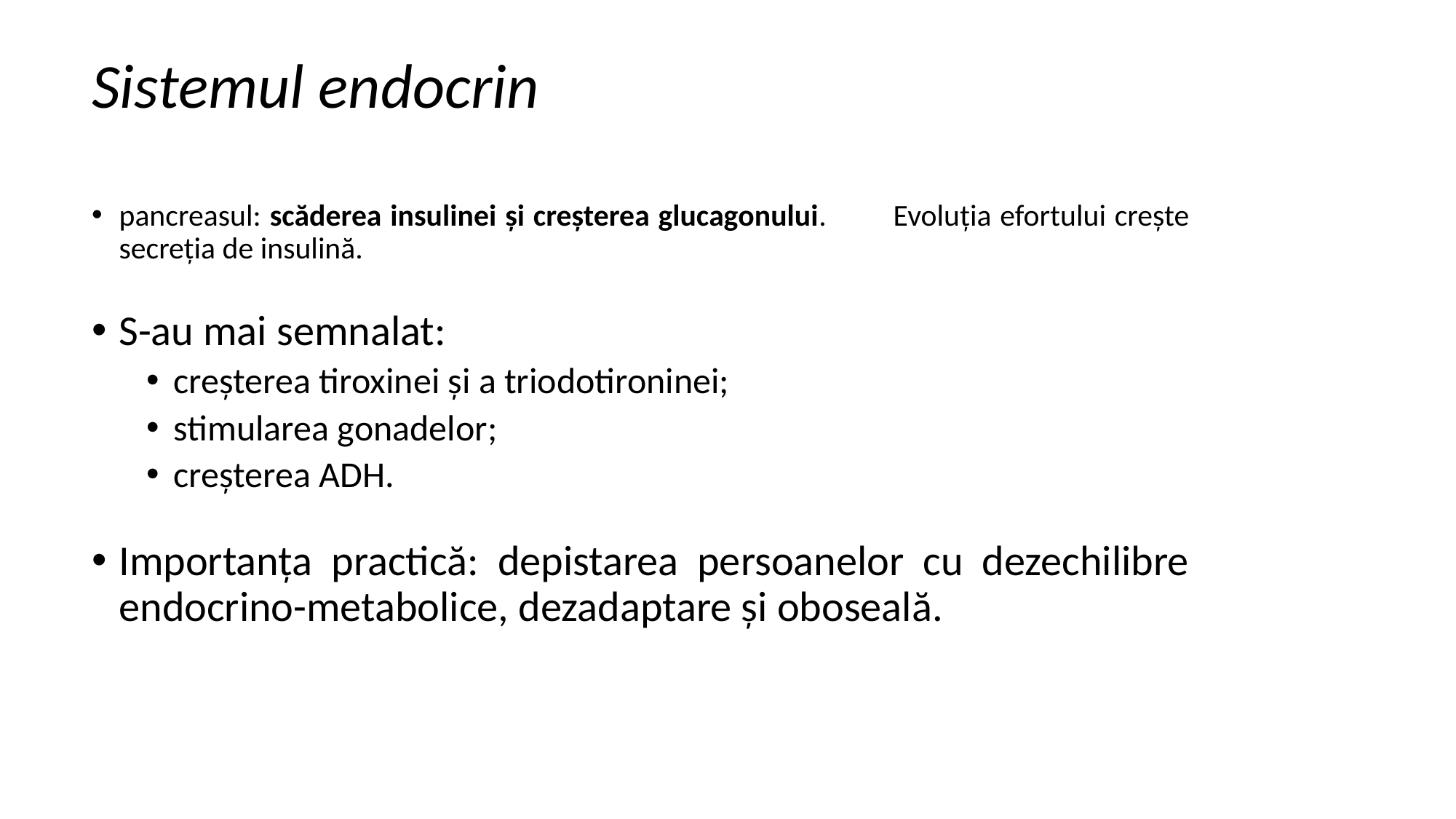

# Sistemul endocrin
pancreasul: scăderea insulinei şi creşterea glucagonului. 	Evoluţia efortului creşte secreţia de insulină.

S-au mai semnalat:
creşterea tiroxinei şi a triodotironinei;
stimularea gonadelor;
creşterea ADH.

Importanţa practică: depistarea persoanelor cu dezechilibre endocrino-metabolice, dezadaptare şi oboseală.